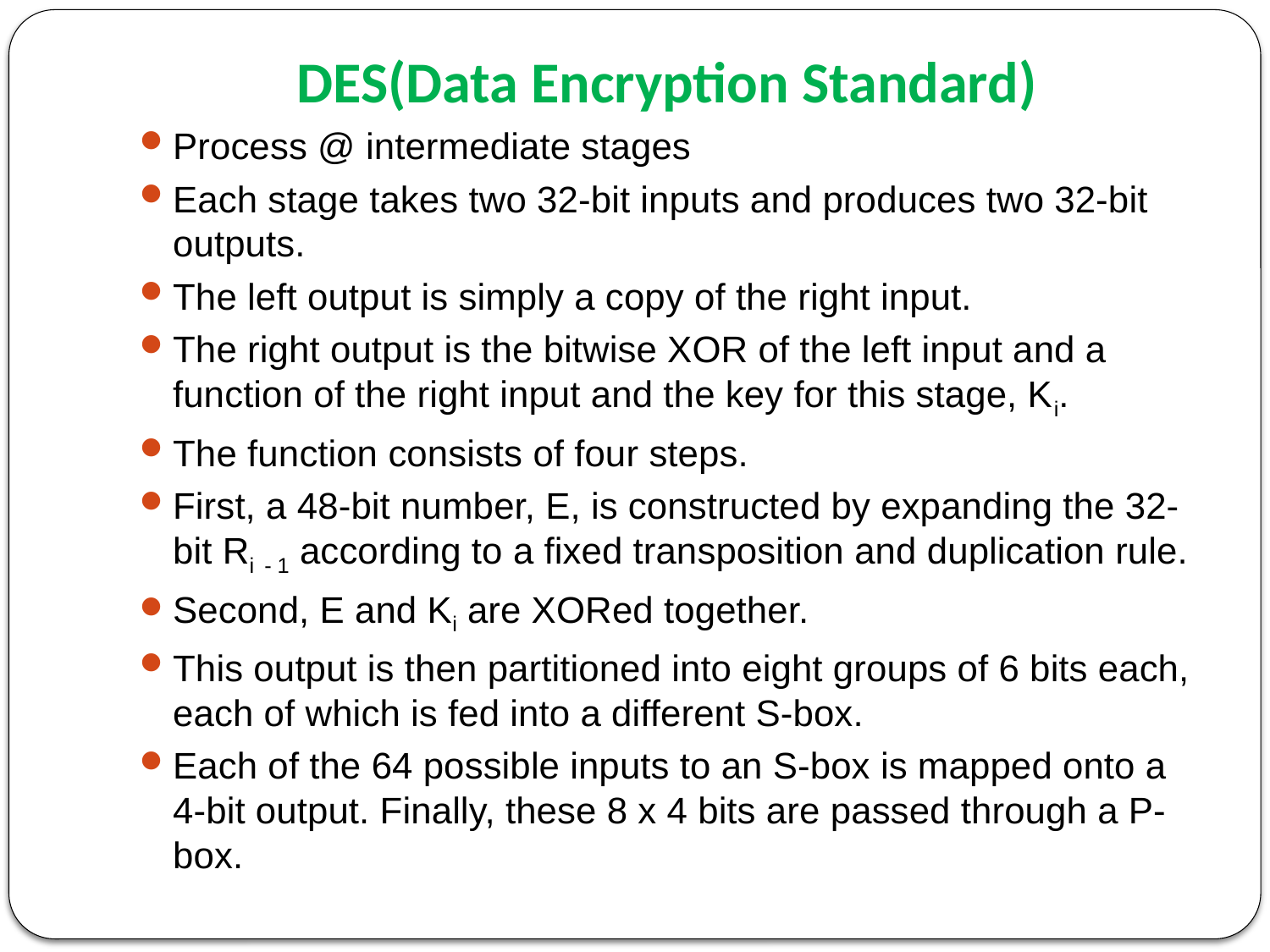

# DES(Data Encryption Standard)
Process @ intermediate stages
Each stage takes two 32-bit inputs and produces two 32-bit outputs.
The left output is simply a copy of the right input.
The right output is the bitwise XOR of the left input and a function of the right input and the key for this stage, Ki.
The function consists of four steps.
First, a 48-bit number, E, is constructed by expanding the 32-bit Ri - 1 according to a fixed transposition and duplication rule.
Second, E and Ki are XORed together.
This output is then partitioned into eight groups of 6 bits each, each of which is fed into a different S-box.
Each of the 64 possible inputs to an S-box is mapped onto a 4-bit output. Finally, these 8 x 4 bits are passed through a P-box.